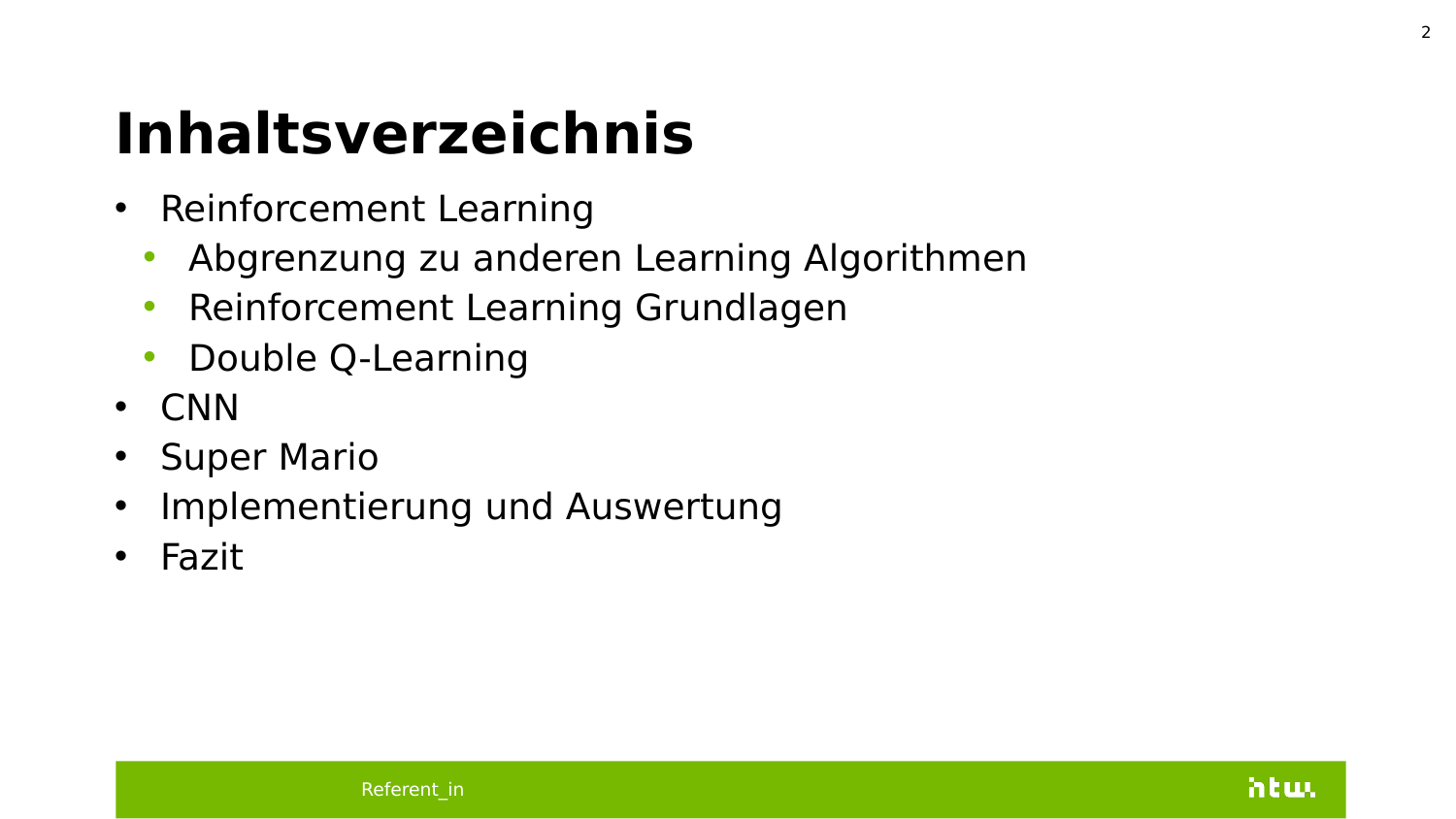

2
# Inhaltsverzeichnis
Reinforcement Learning
Abgrenzung zu anderen Learning Algorithmen
Reinforcement Learning Grundlagen
Double Q-Learning
CNN
Super Mario
Implementierung und Auswertung
Fazit

Referent_in